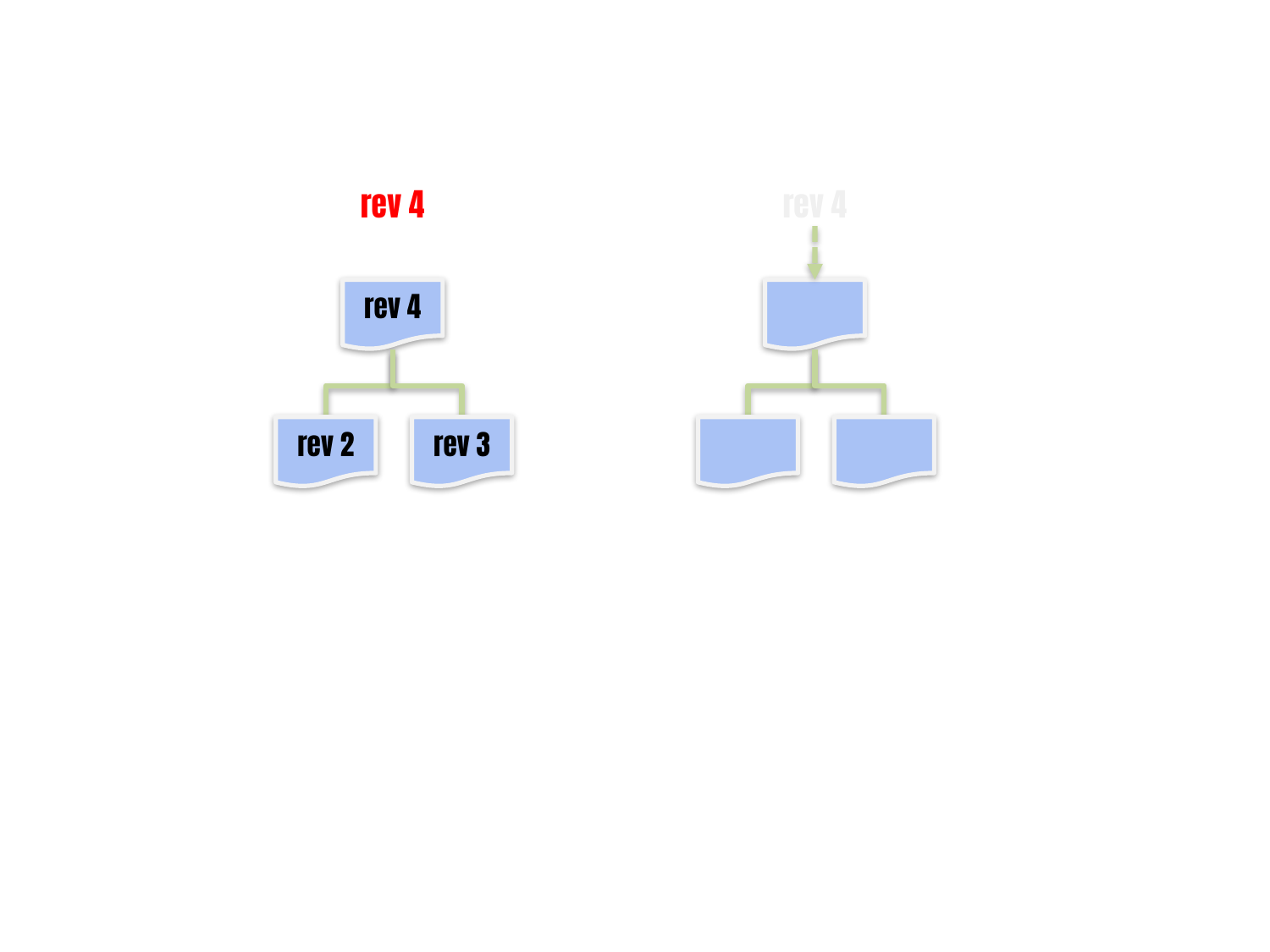

rev 4
rev 4
rev 4

rev 2
rev 3